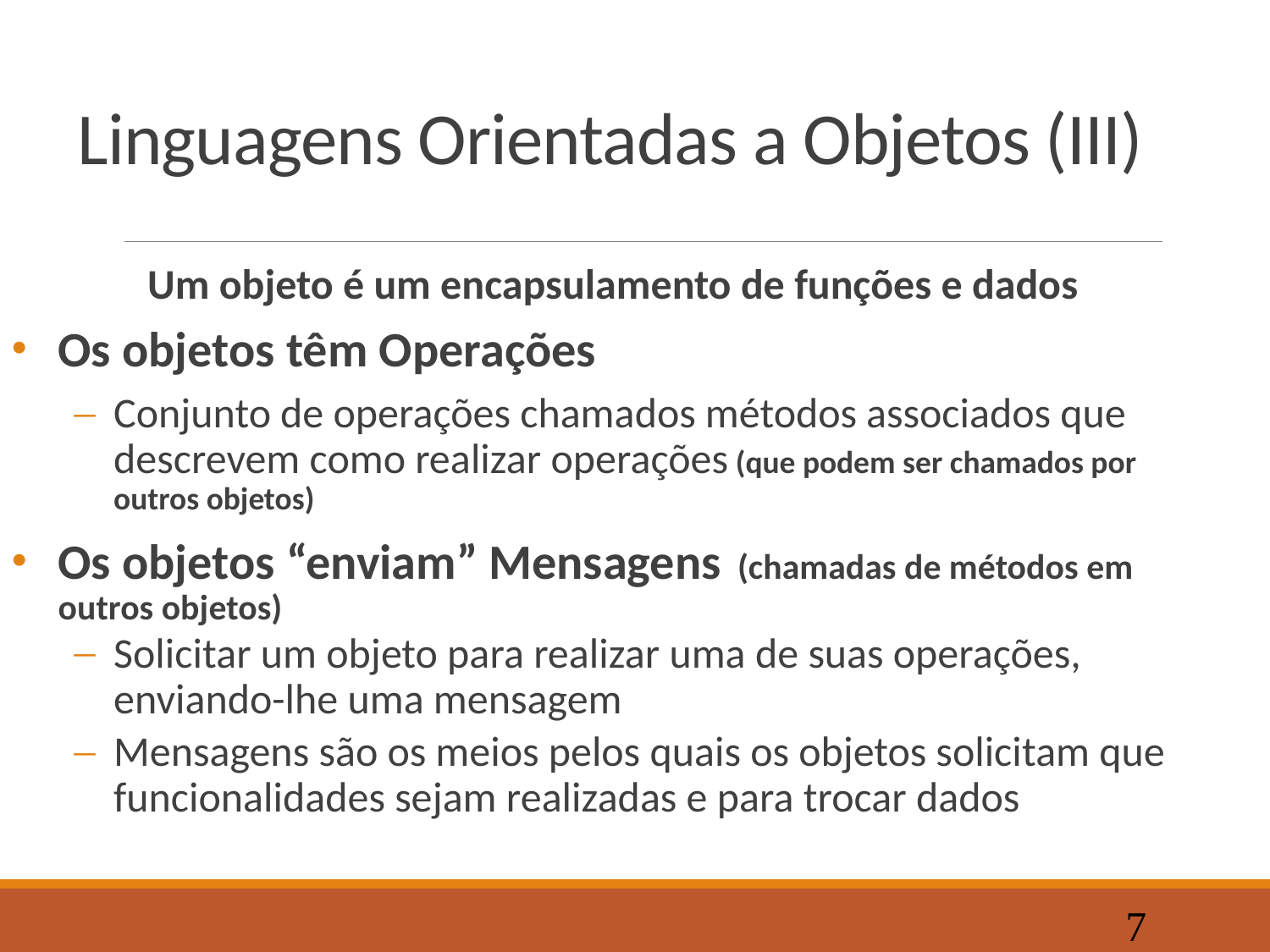

# Linguagens Orientadas a Objetos (III)
Um objeto é um encapsulamento de funções e dados
Os objetos têm Operações
Conjunto de operações chamados métodos associados que descrevem como realizar operações (que podem ser chamados por outros objetos)
Os objetos “enviam” Mensagens  (chamadas de métodos em outros objetos)
Solicitar um objeto para realizar uma de suas operações, enviando-lhe uma mensagem
Mensagens são os meios pelos quais os objetos solicitam que funcionalidades sejam realizadas e para trocar dados
7